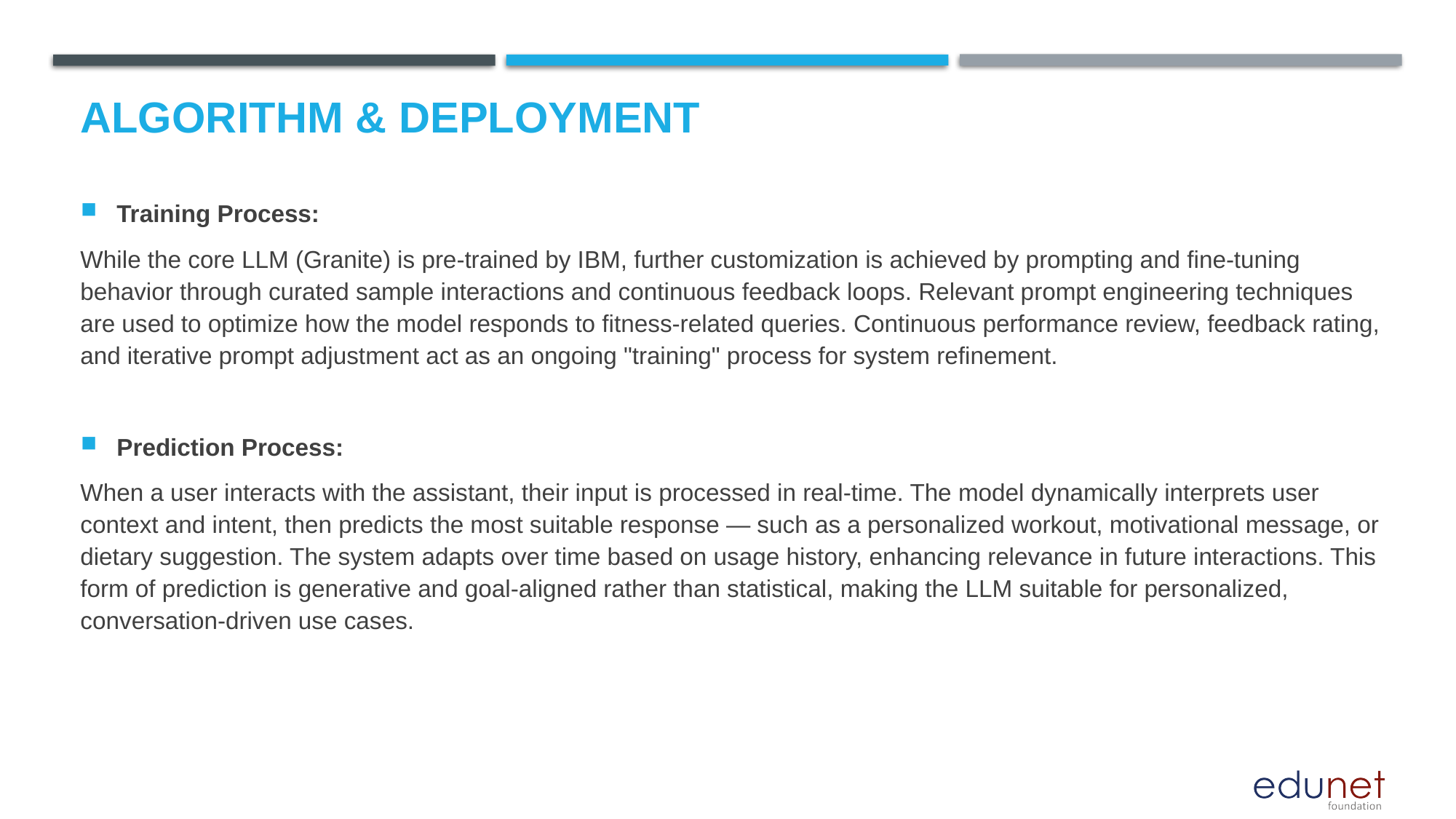

# Algorithm & Deployment
Training Process:
While the core LLM (Granite) is pre-trained by IBM, further customization is achieved by prompting and fine-tuning behavior through curated sample interactions and continuous feedback loops. Relevant prompt engineering techniques are used to optimize how the model responds to fitness-related queries. Continuous performance review, feedback rating, and iterative prompt adjustment act as an ongoing "training" process for system refinement.

Prediction Process:
When a user interacts with the assistant, their input is processed in real-time. The model dynamically interprets user context and intent, then predicts the most suitable response — such as a personalized workout, motivational message, or dietary suggestion. The system adapts over time based on usage history, enhancing relevance in future interactions. This form of prediction is generative and goal-aligned rather than statistical, making the LLM suitable for personalized, conversation-driven use cases.